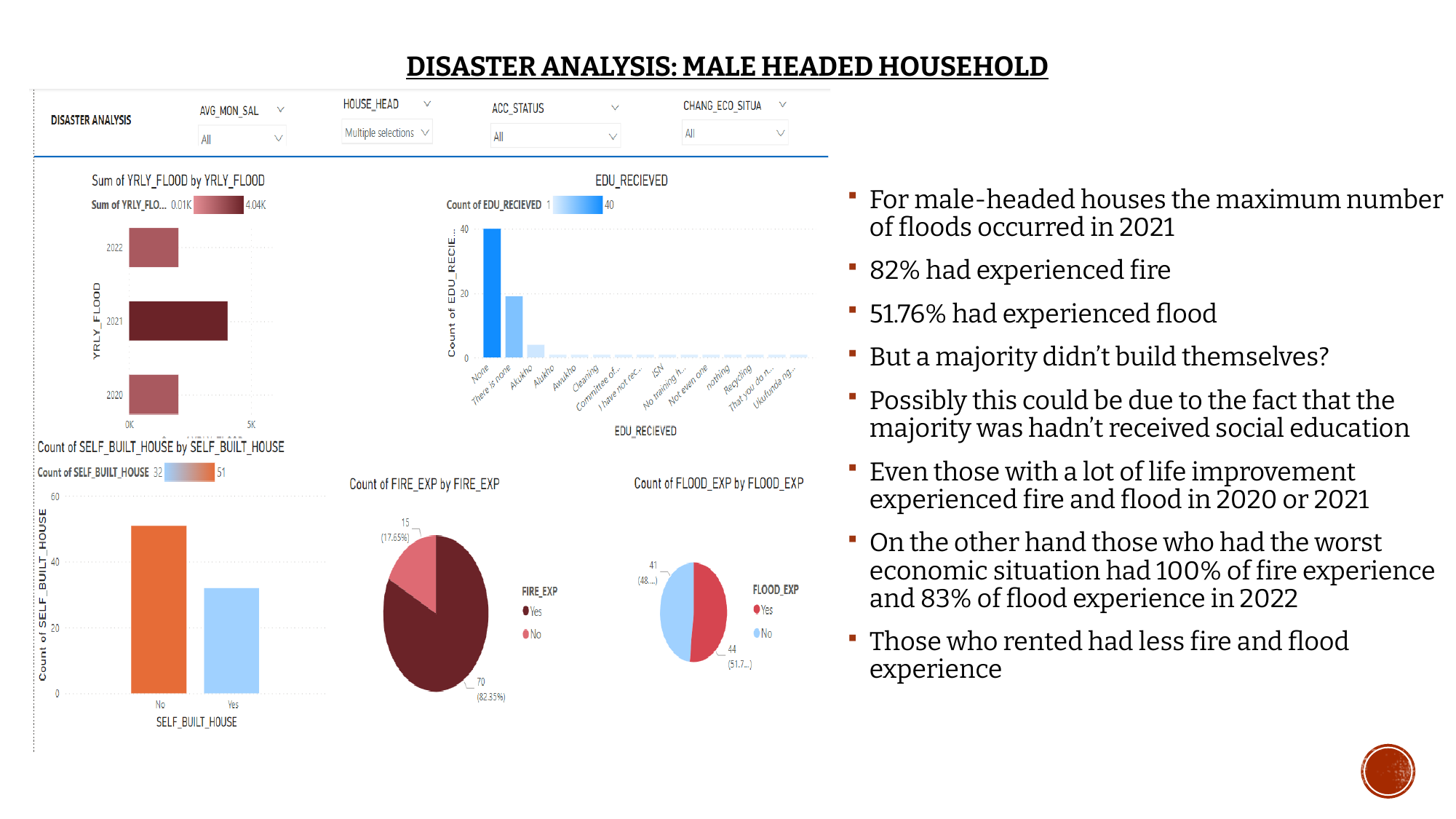

# Disaster Analysis: Male Headed household

For male-headed houses the maximum number of floods occurred in 2021
82% had experienced fire
51.76% had experienced flood
But a majority didn’t build themselves?
Possibly this could be due to the fact that the majority was hadn’t received social education
Even those with a lot of life improvement experienced fire and flood in 2020 or 2021
On the other hand those who had the worst economic situation had 100% of fire experience and 83% of flood experience in 2022
Those who rented had less fire and flood experience